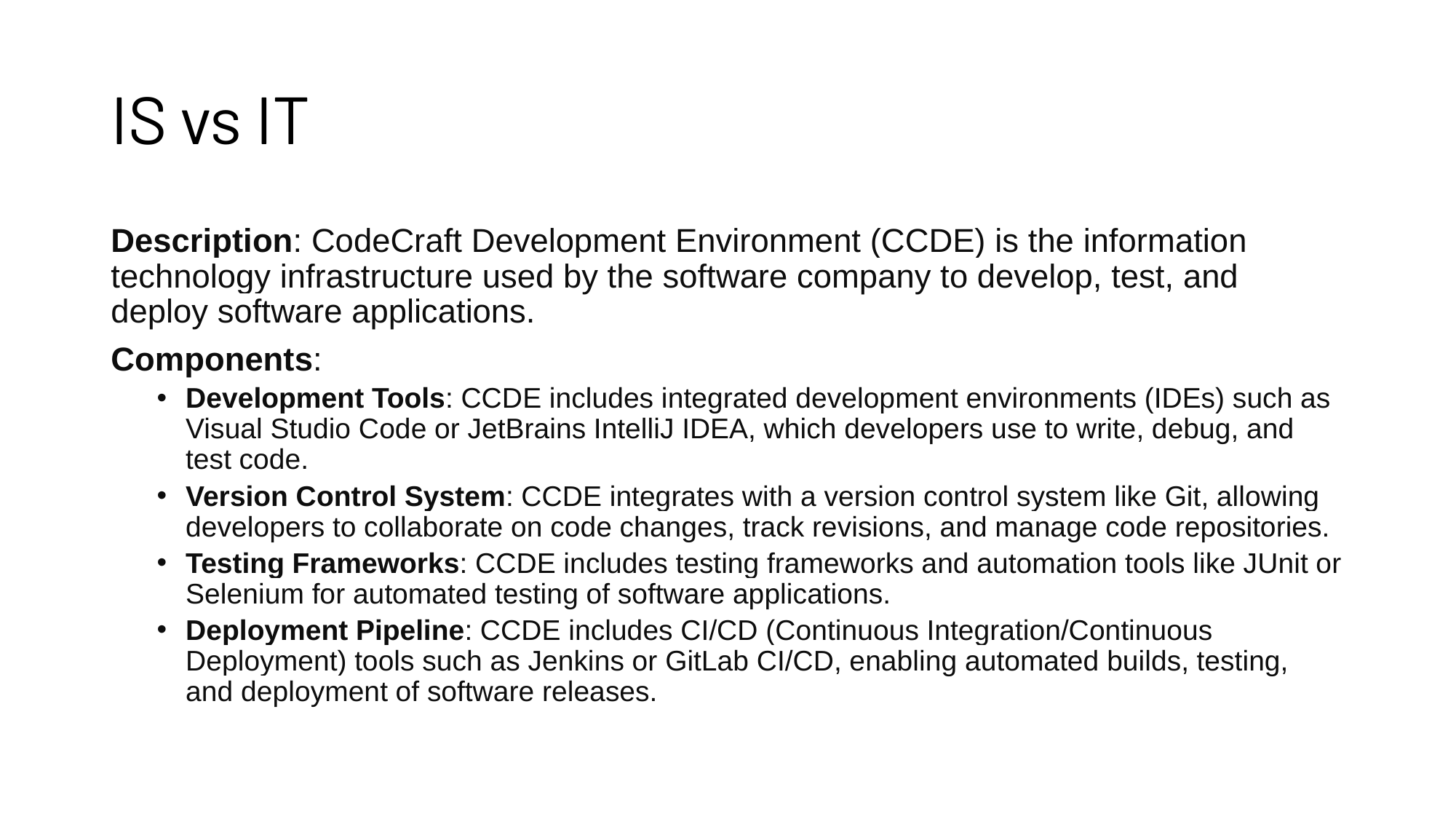

# IS vs IT
Description: CodeCraft Development Environment (CCDE) is the information technology infrastructure used by the software company to develop, test, and deploy software applications.
Components:
Development Tools: CCDE includes integrated development environments (IDEs) such as Visual Studio Code or JetBrains IntelliJ IDEA, which developers use to write, debug, and test code.
Version Control System: CCDE integrates with a version control system like Git, allowing developers to collaborate on code changes, track revisions, and manage code repositories.
Testing Frameworks: CCDE includes testing frameworks and automation tools like JUnit or Selenium for automated testing of software applications.
Deployment Pipeline: CCDE includes CI/CD (Continuous Integration/Continuous Deployment) tools such as Jenkins or GitLab CI/CD, enabling automated builds, testing, and deployment of software releases.